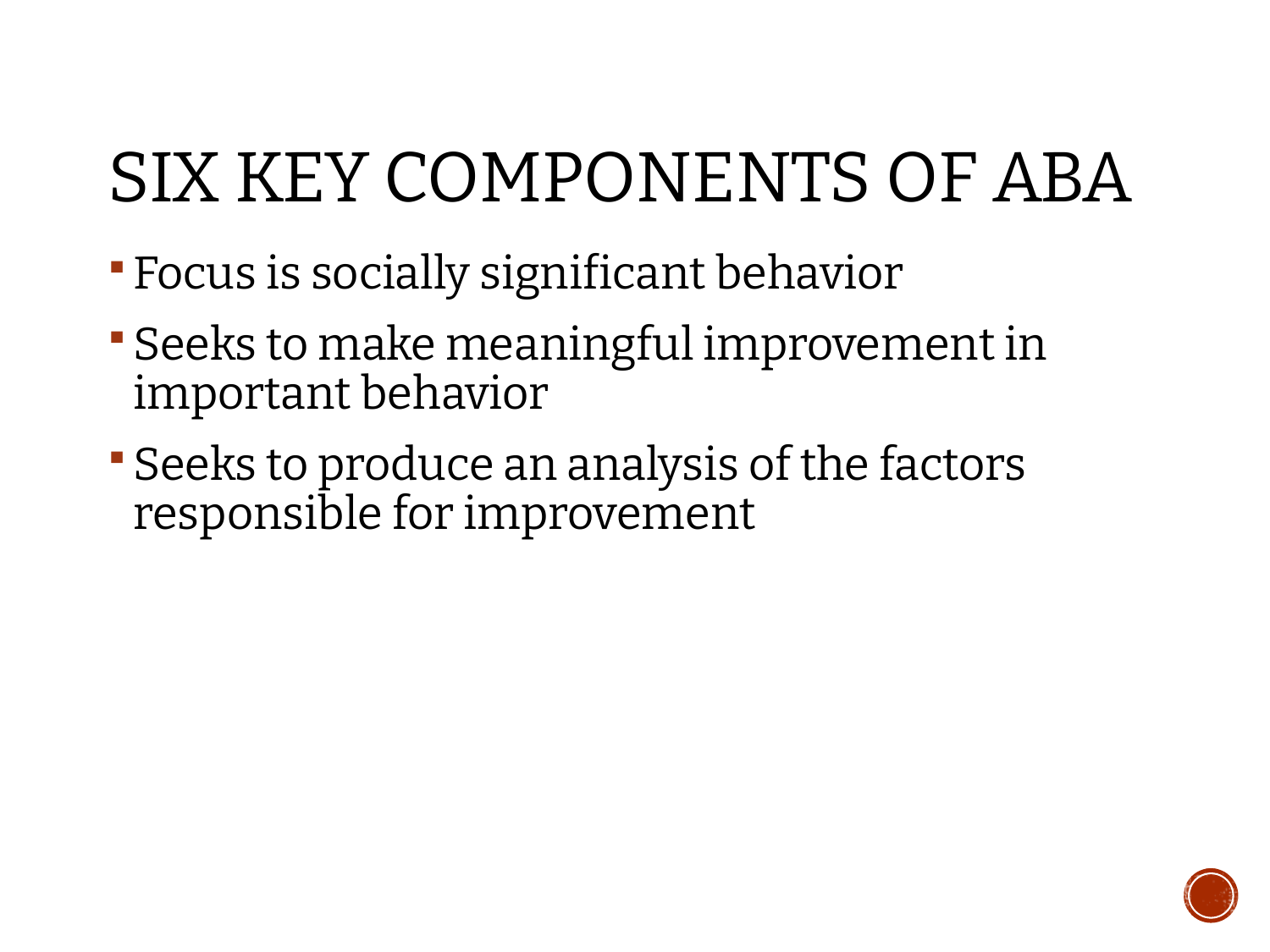

# Six Key Components of ABA
Focus is socially significant behavior
Seeks to make meaningful improvement in important behavior
Seeks to produce an analysis of the factors responsible for improvement